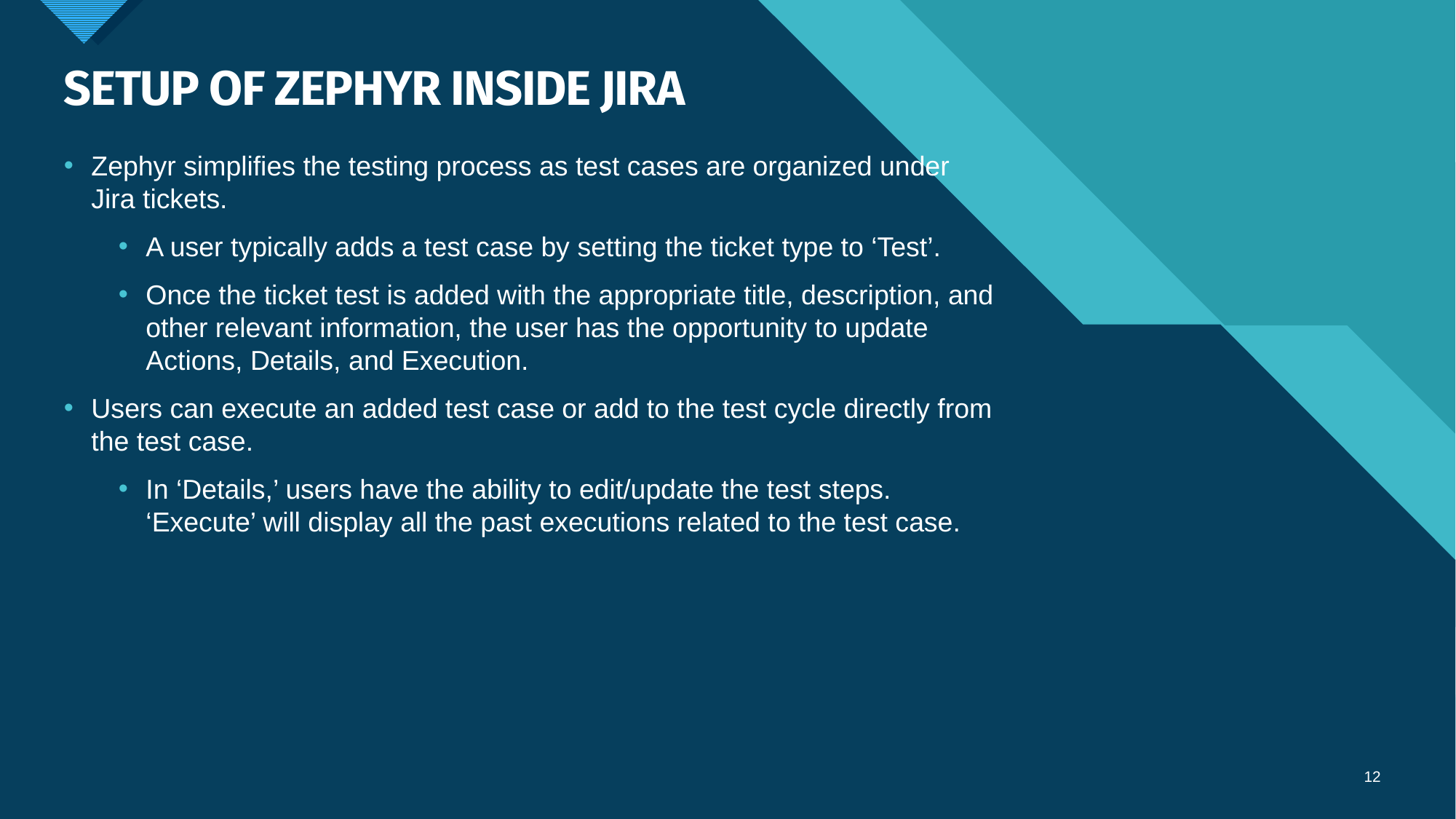

# SETUP OF ZEPHYR INSIDE JIRA
Zephyr simplifies the testing process as test cases are organized under Jira tickets.
A user typically adds a test case by setting the ticket type to ‘Test’.
Once the ticket test is added with the appropriate title, description, and other relevant information, the user has the opportunity to update Actions, Details, and Execution.
Users can execute an added test case or add to the test cycle directly from the test case.
In ‘Details,’ users have the ability to edit/update the test steps. ‘Execute’ will display all the past executions related to the test case.
12